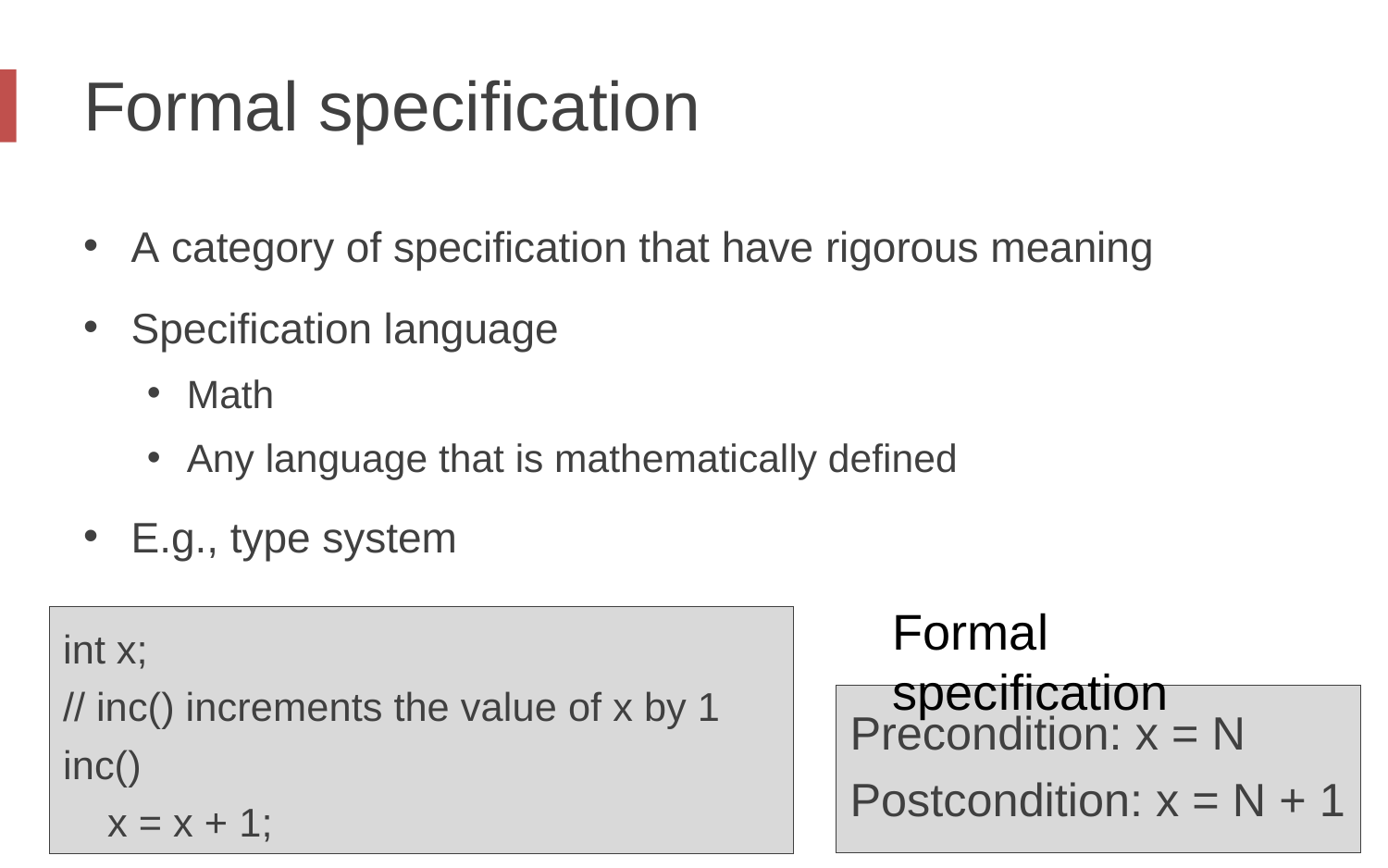

# Formal specification
A category of specification that have rigorous meaning
Specification language
Math
Any language that is mathematically defined
E.g., type system
Formal specification
int x;
// inc() increments the value of x by 1
inc()
    x = x + 1;
Precondition: x = N
Postcondition: x = N + 1